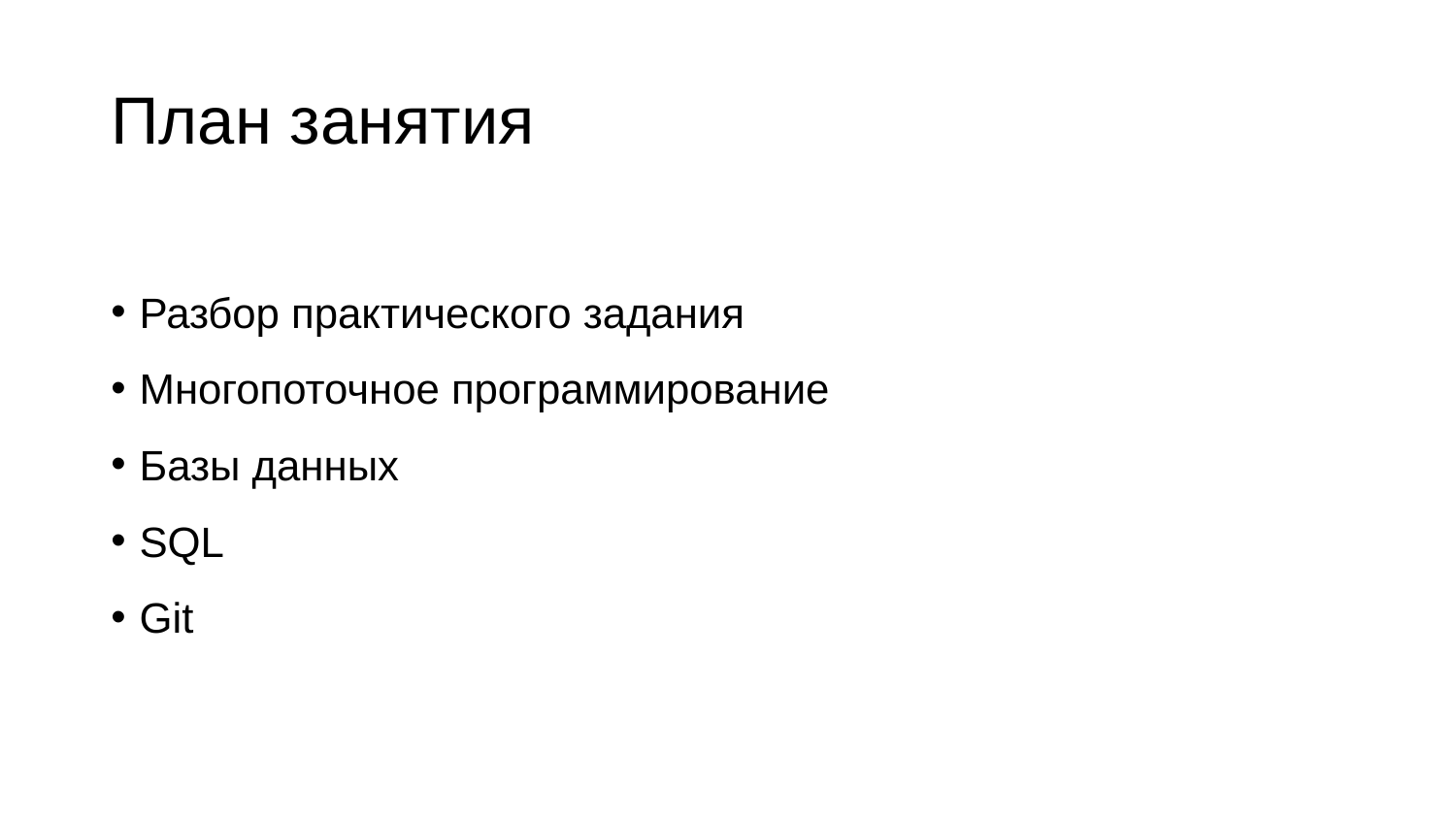

# План занятия
Разбор практического задания
Многопоточное программирование
Базы данных
SQL
Git